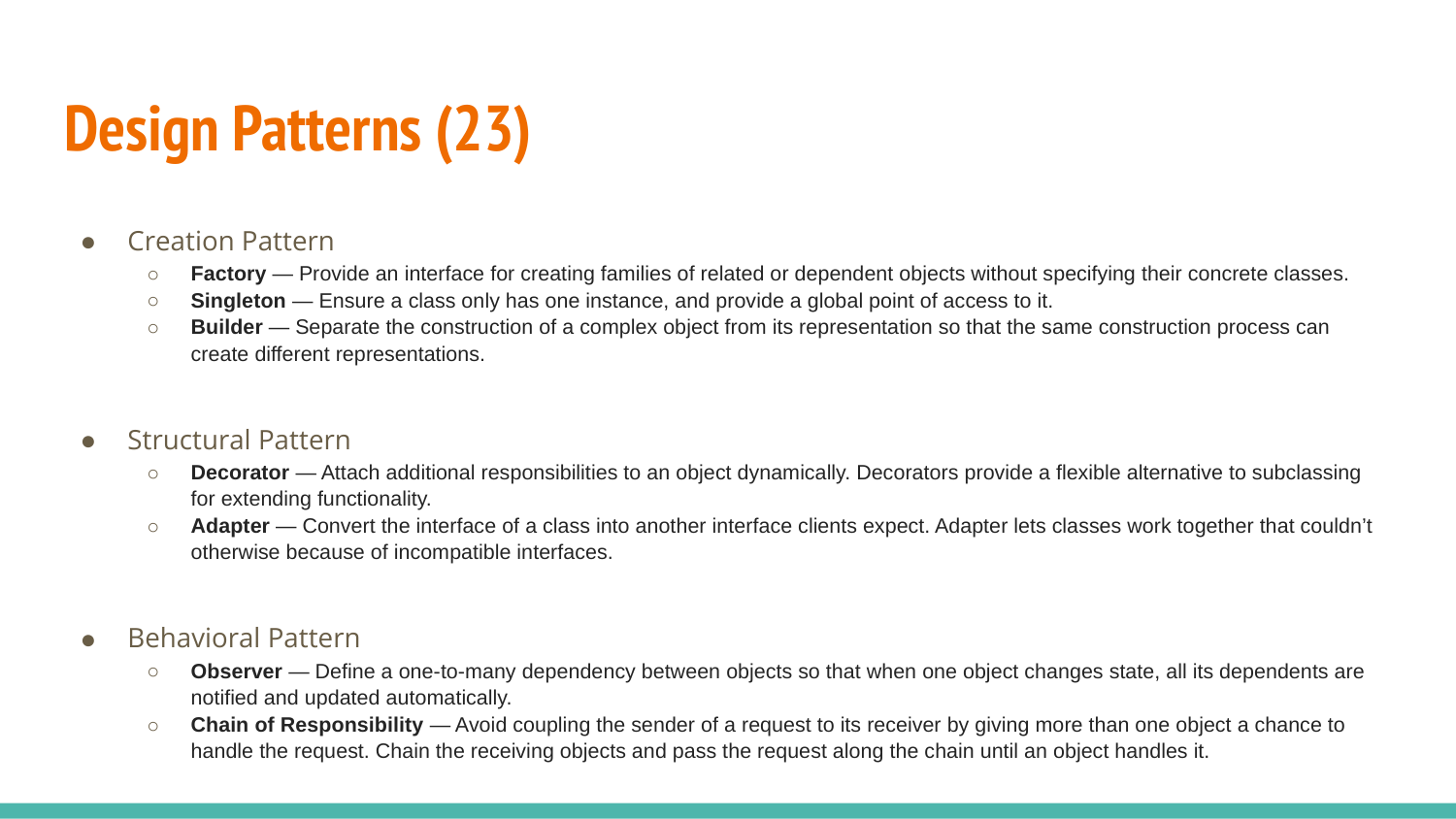

# Design Patterns (23)
Creation Pattern
Factory — Provide an interface for creating families of related or dependent objects without specifying their concrete classes.
Singleton — Ensure a class only has one instance, and provide a global point of access to it.
Builder — Separate the construction of a complex object from its representation so that the same construction process can create different representations.

Structural Pattern
Decorator — Attach additional responsibilities to an object dynamically. Decorators provide a flexible alternative to subclassing for extending functionality.
Adapter — Convert the interface of a class into another interface clients expect. Adapter lets classes work together that couldn’t otherwise because of incompatible interfaces.

Behavioral Pattern
Observer — Define a one-to-many dependency between objects so that when one object changes state, all its dependents are notified and updated automatically.
Chain of Responsibility — Avoid coupling the sender of a request to its receiver by giving more than one object a chance to handle the request. Chain the receiving objects and pass the request along the chain until an object handles it.